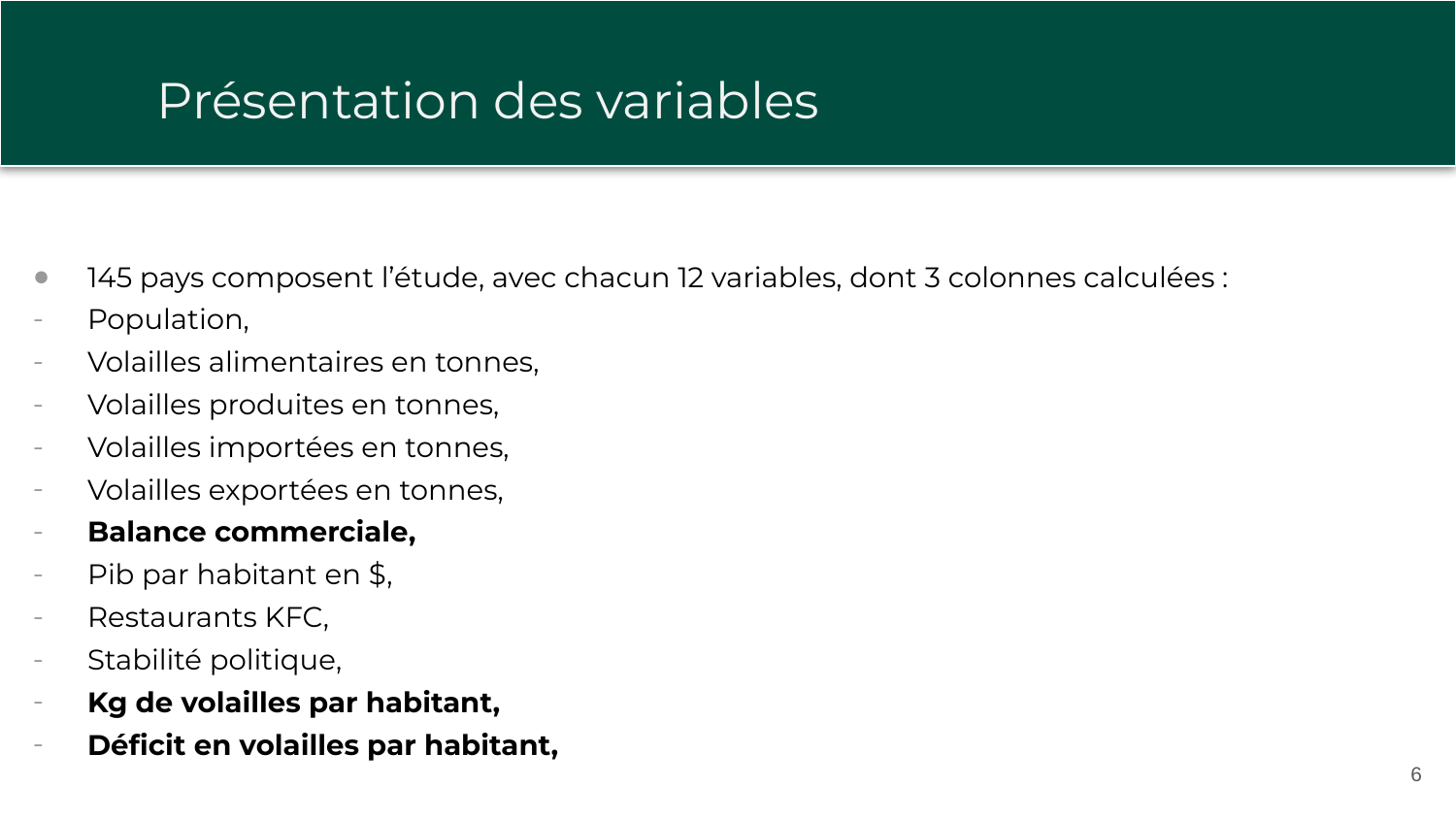

Présentation des variables

145 pays composent l’étude, avec chacun 12 variables, dont 3 colonnes calculées :
Population,
Volailles alimentaires en tonnes,
Volailles produites en tonnes,
Volailles importées en tonnes,
Volailles exportées en tonnes,
Balance commerciale,
Pib par habitant en $,
Restaurants KFC,
Stabilité politique,
Kg de volailles par habitant,
Déficit en volailles par habitant,

6